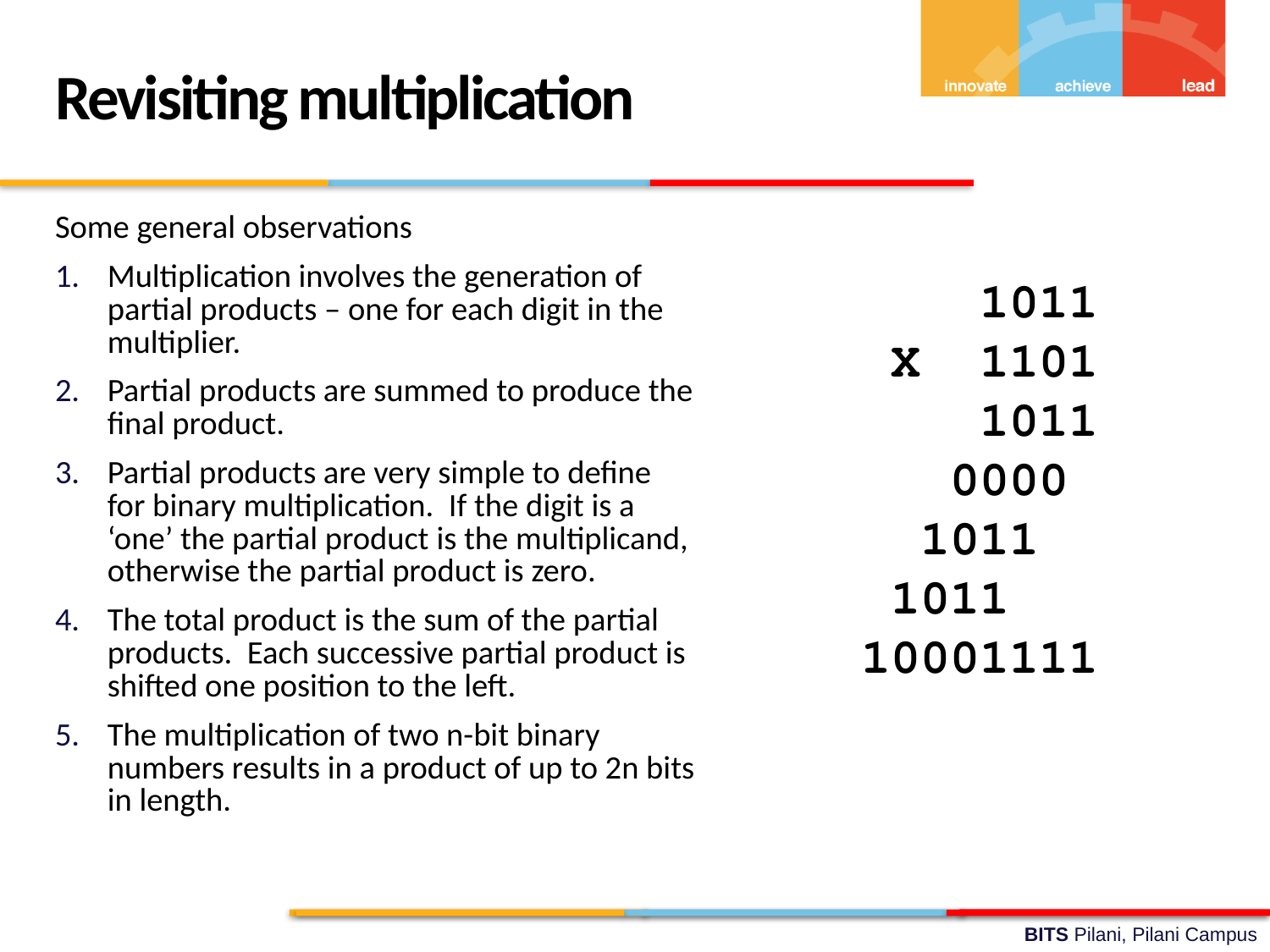

Revisiting multiplication
Some general observations
Multiplication involves the generation of partial products – one for each digit in the multiplier.
Partial products are summed to produce the final product.
Partial products are very simple to define for binary multiplication.  If the digit is a ‘one’ the partial product is the multiplicand, otherwise the partial product is zero.
The total product is the sum of the partial products.  Each successive partial product is shifted one position to the left.
The multiplication of two n-bit binary numbers results in a product of up to 2n bits in length.
                    1011
     X  1101
        1011
       0000
      1011
     1011
    10001111